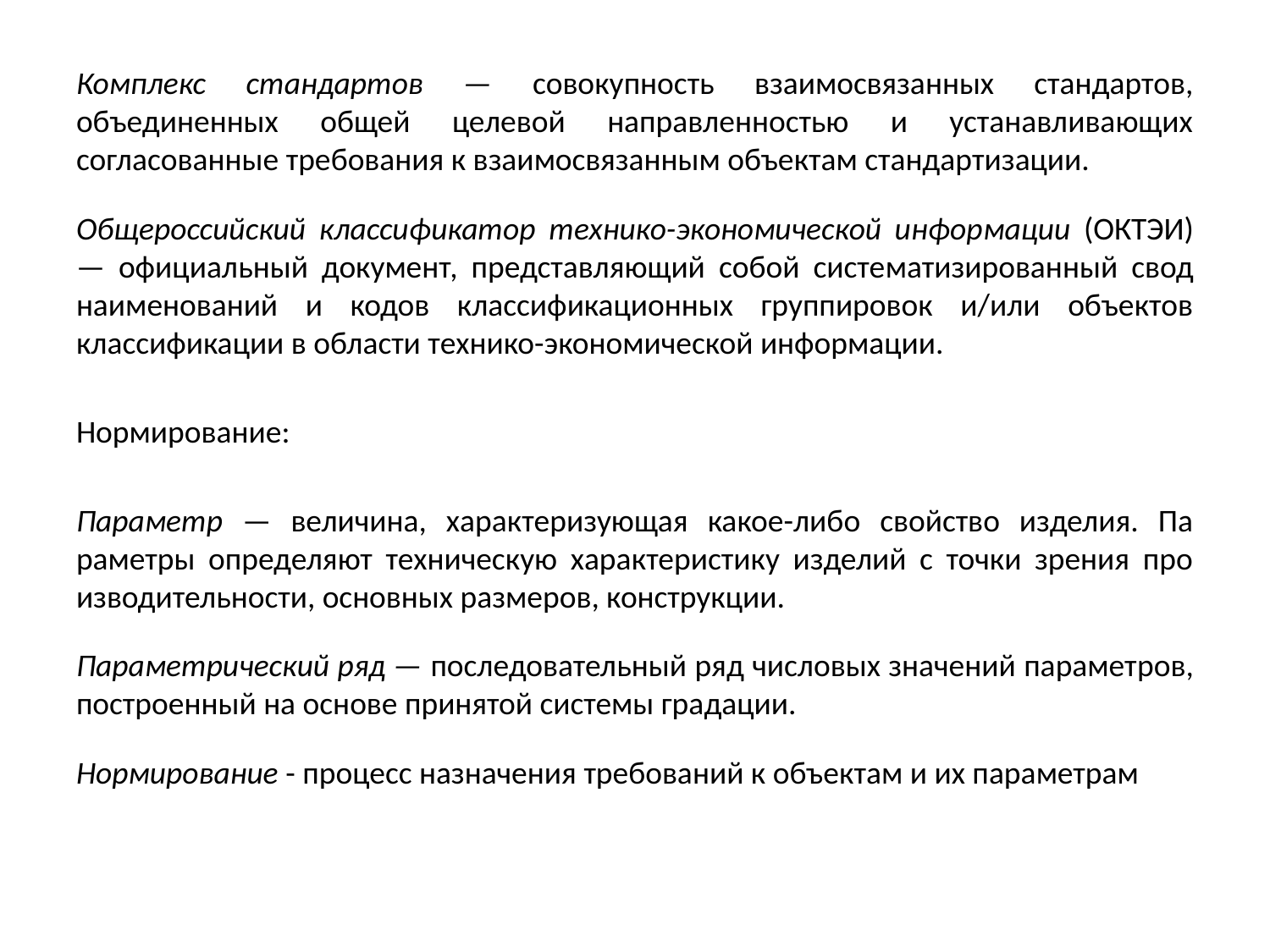

Комплекс стандартов — совокупность взаимосвязанных стандартов, объединенных общей целевой направленностью и устанавливающих согласованные требования к взаимосвязанным объектам стандартизации.

Общероссийский классификатор технико-экономической инфор­мации (ОКТЭИ) — официальный документ, представляющий собой систе­матизированный свод наименований и кодов классификационных группировок и/или объектов классификации в области технико-экономической информации.

Нормирование:

Параметр — величина, характеризующая какое-либо свойство изделия. Па­раметры определяют техническую характеристику изделий с точки зрения про­изводительности, основных размеров, конструкции.

Параметрический ряд — последовательный ряд числовых значений парамет­ров, построенный на основе принятой системы градации.

Нормирование - процесс назначения требований к объектам и их параметрам